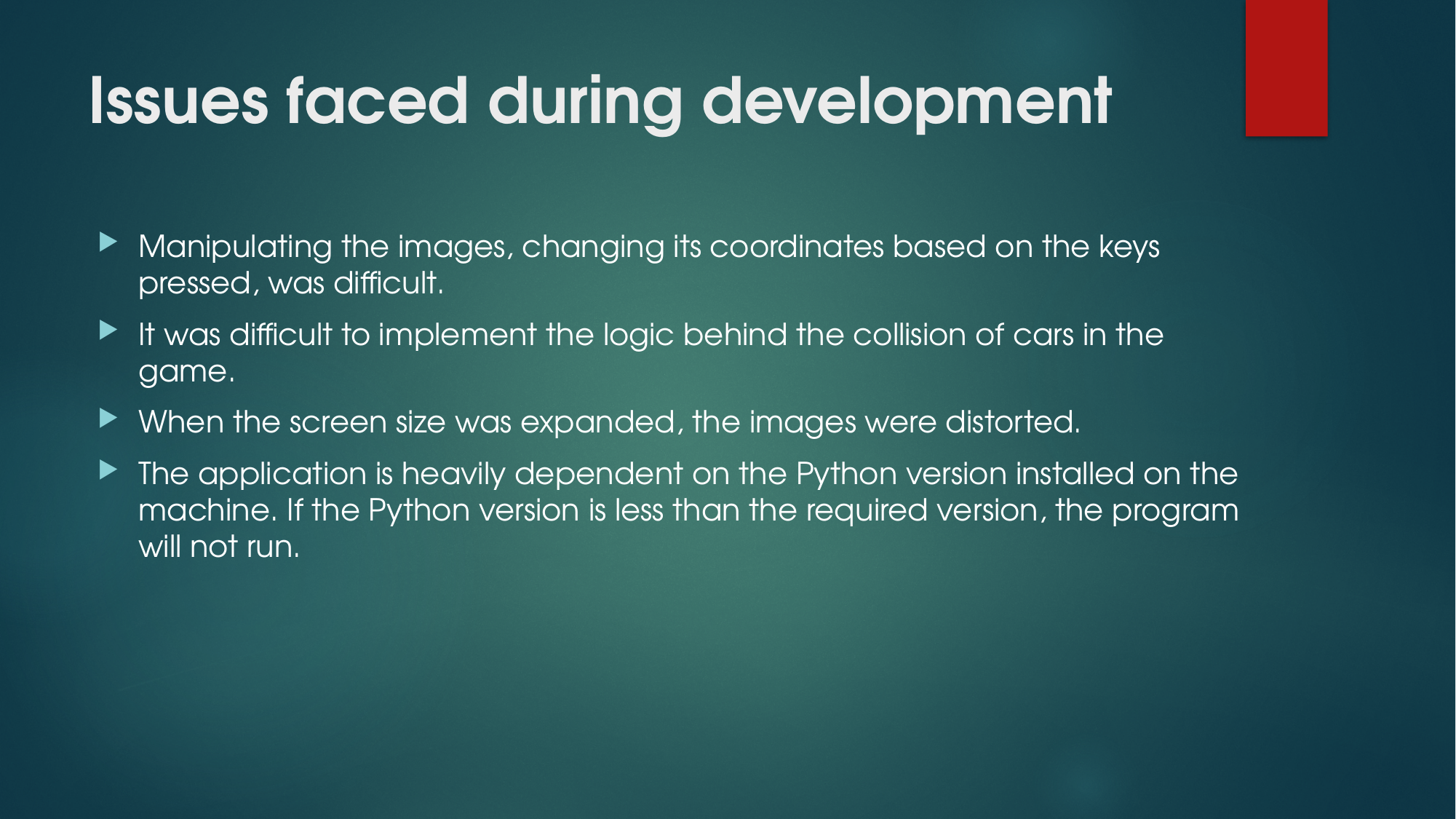

# Issues faced during development
Manipulating the images, changing its coordinates based on the keys pressed, was difficult.
It was difficult to implement the logic behind the collision of cars in the game.
When the screen size was expanded, the images were distorted.
The application is heavily dependent on the Python version installed on the machine. If the Python version is less than the required version, the program will not run.